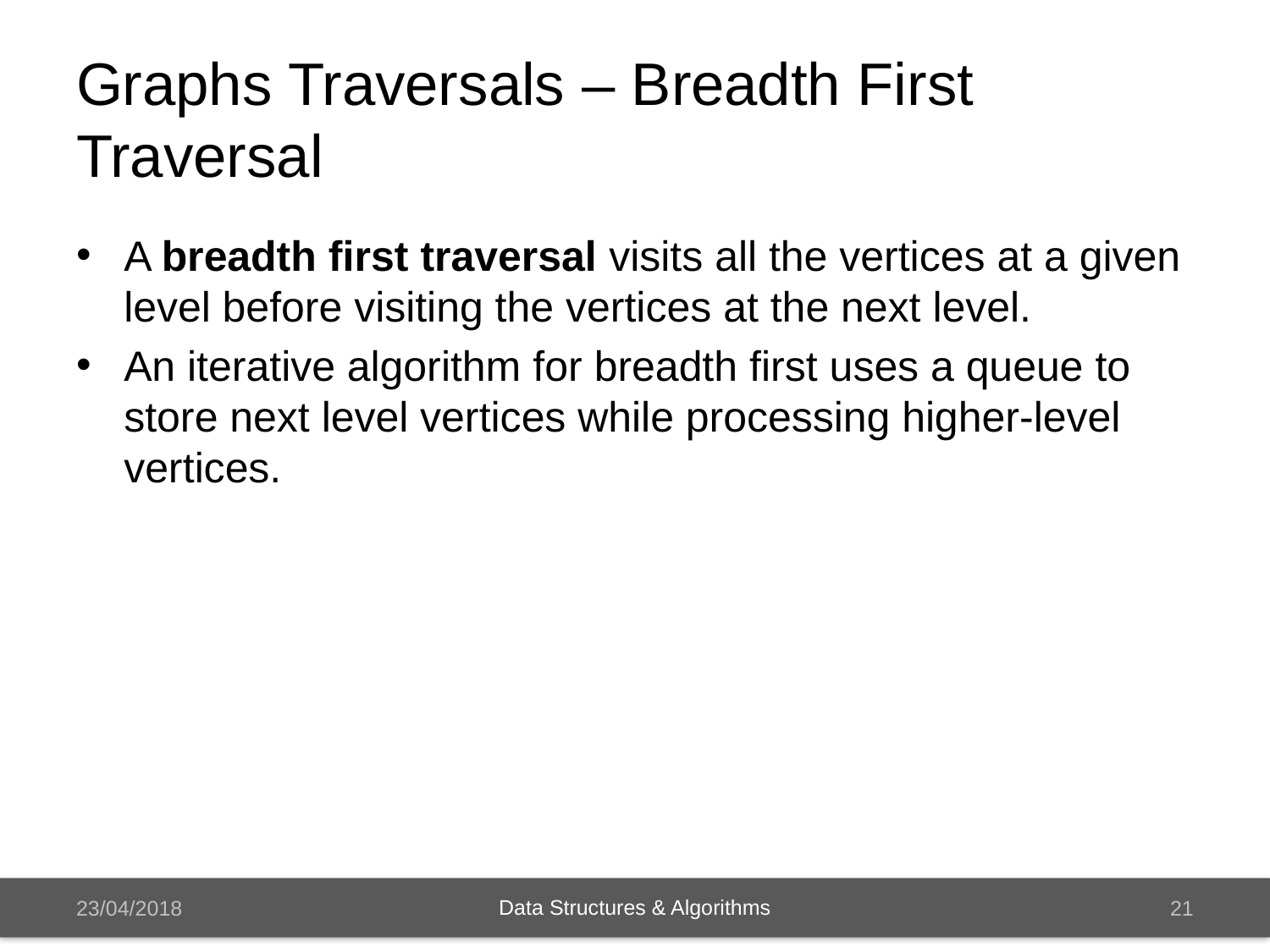

# Graphs Traversals – Breadth First Traversal
A breadth first traversal visits all the vertices at a given level before visiting the vertices at the next level.
An iterative algorithm for breadth first uses a queue to store next level vertices while processing higher-level vertices.

23/04/2018
21